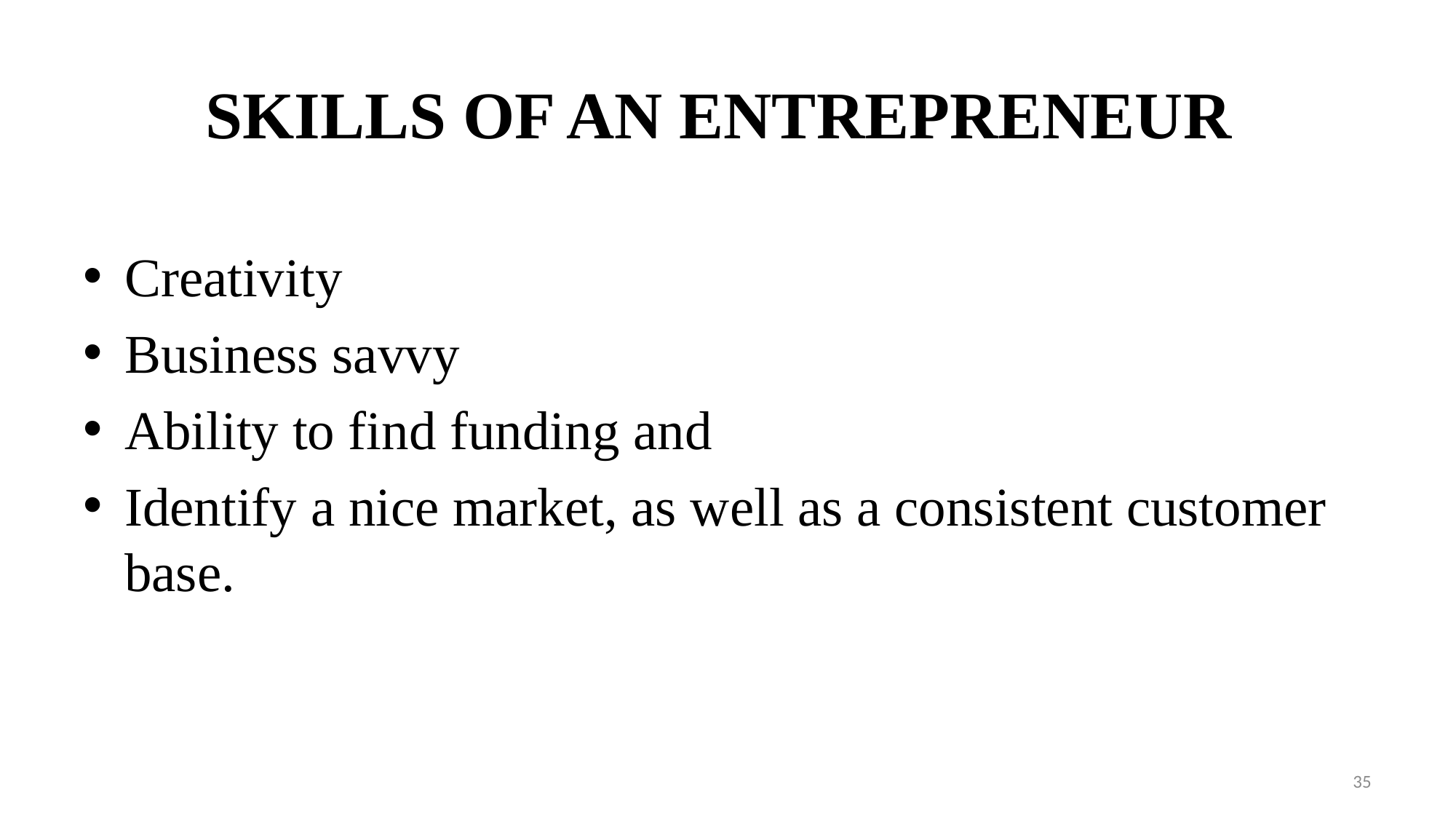

# SKILLS OF AN ENTREPRENEUR
Creativity
Business savvy
Ability to find funding and
Identify a nice market, as well as a consistent customer base.
35